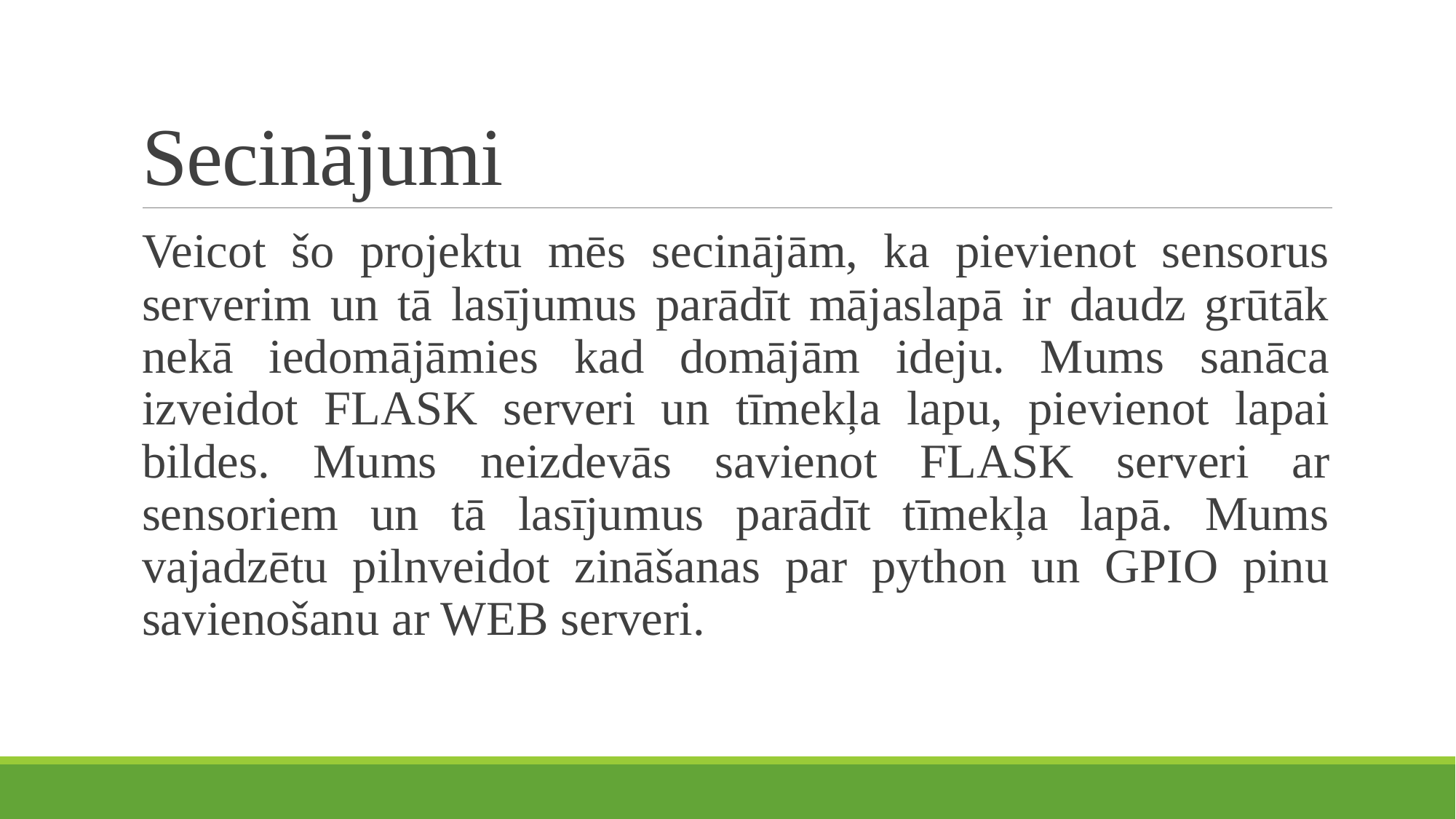

# Secinājumi
Veicot šo projektu mēs secinājām, ka pievienot sensorus serverim un tā lasījumus parādīt mājaslapā ir daudz grūtāk nekā iedomājāmies kad domājām ideju. Mums sanāca izveidot FLASK serveri un tīmekļa lapu, pievienot lapai bildes. Mums neizdevās savienot FLASK serveri ar sensoriem un tā lasījumus parādīt tīmekļa lapā. Mums vajadzētu pilnveidot zināšanas par python un GPIO pinu savienošanu ar WEB serveri.